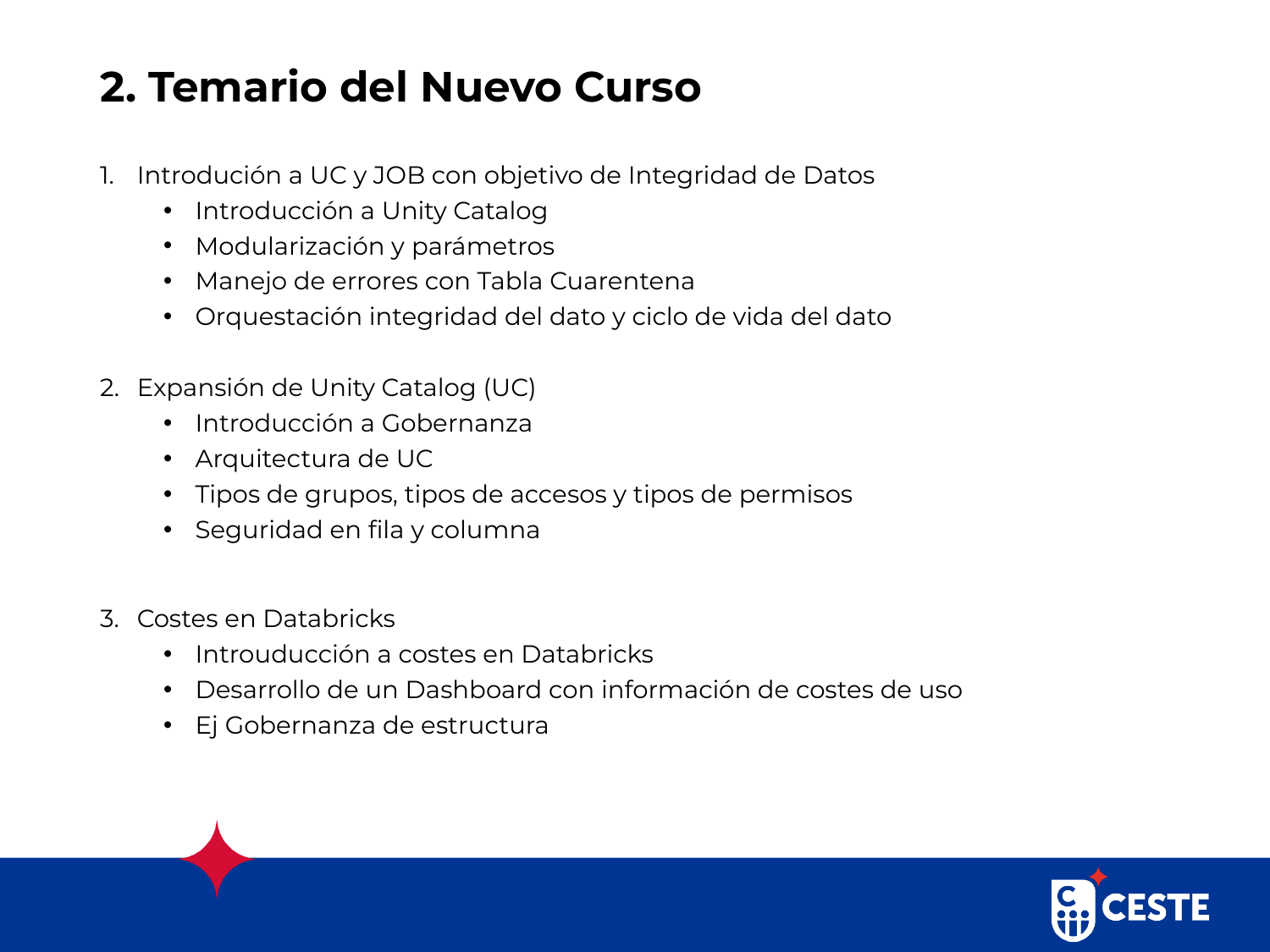

# 2. Temario del Nuevo Curso
Introdución a UC y JOB con objetivo de Integridad de Datos
Introducción a Unity Catalog
Modularización y parámetros
Manejo de errores con Tabla Cuarentena
Orquestación integridad del dato y ciclo de vida del dato
Expansión de Unity Catalog (UC)
Introducción a Gobernanza
Arquitectura de UC
Tipos de grupos, tipos de accesos y tipos de permisos
Seguridad en fila y columna

Costes en Databricks
Introuducción a costes en Databricks
Desarrollo de un Dashboard con información de costes de uso
Ej Gobernanza de estructura